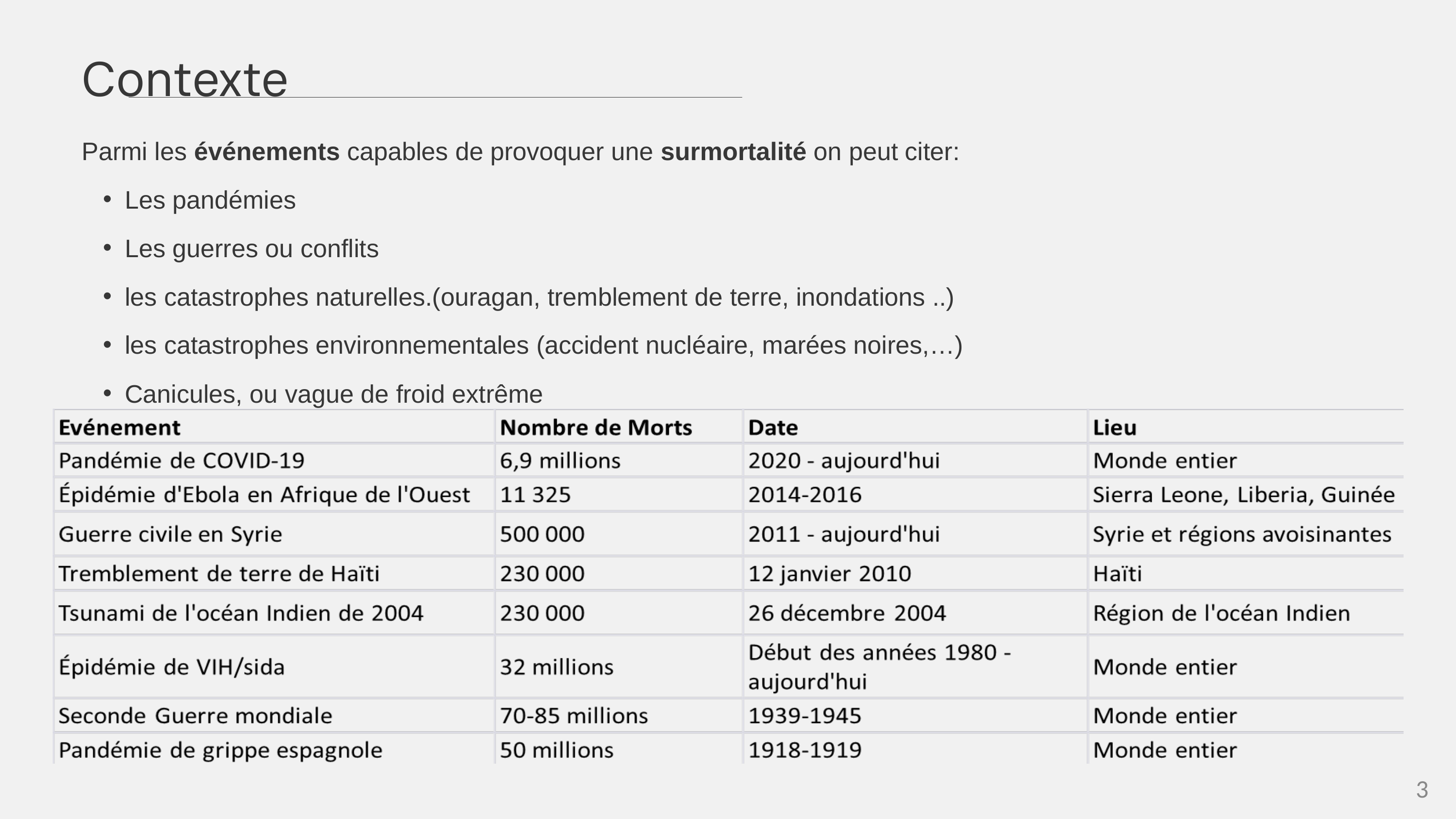

Contexte
Parmi les événements capables de provoquer une surmortalité on peut citer:
Les pandémies
Les guerres ou conflits
les catastrophes naturelles.(ouragan, tremblement de terre, inondations ..)
les catastrophes environnementales (accident nucléaire, marées noires,…)
Canicules, ou vague de froid extrême

3